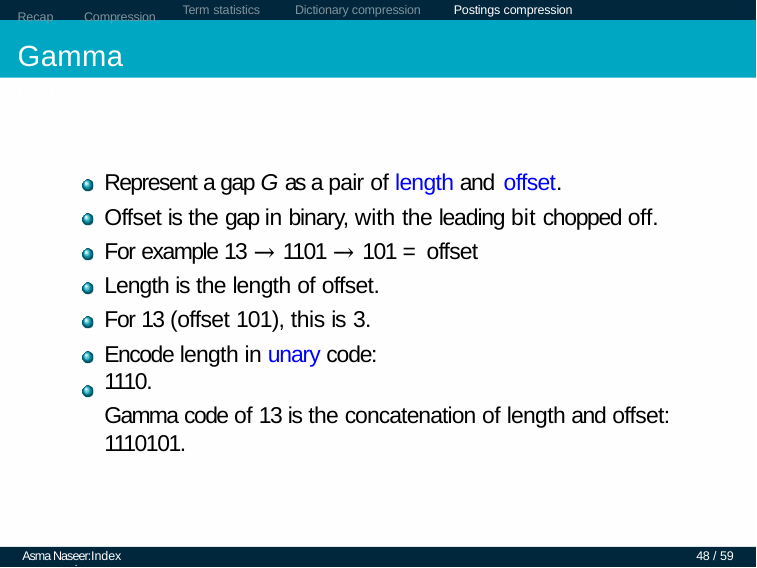

Recap	Compression

Gamma code
Term statistics
Dictionary compression
Postings compression

Represent a gap G as a pair of length and offset.
Offset is the gap in binary, with the leading bit chopped off.  For example 13 → 1101 → 101 = offset
Length is the length of offset.  For 13 (offset 101), this is 3.
Encode length in unary code: 1110.
Gamma code of 13 is the concatenation of length and offset:  1110101.

Asma Naseer:Index compression
48 / 59